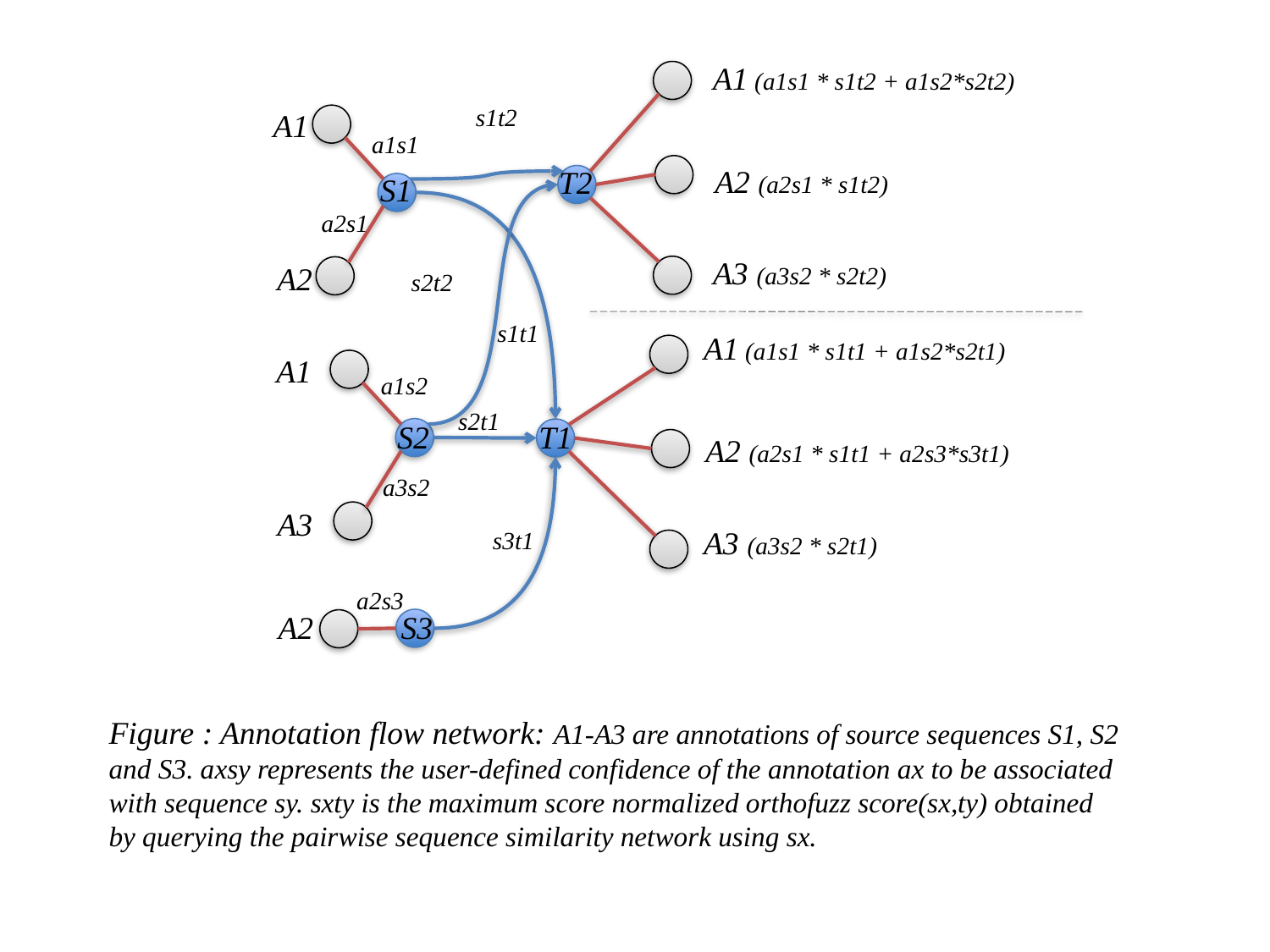

A1 (a1s1 * s1t2 + a1s2*s2t2)

s1t2
A1

a1s1
A2 (a2s1 * s1t2)

T2
S1

a2s1
A3 (a3s2 * s2t2)
A2

s2t2
s1t1
A1 (a1s1 * s1t1 + a1s2*s2t1)

A1

a1s2
s2t1
S2
T1

A2 (a2s1 * s1t1 + a2s3*s3t1)

a3s2
A3

A3 (a3s2 * s2t1)
s3t1

a2s3
S3
A2

Figure : Annotation flow network: A1-A3 are annotations of source sequences S1, S2 and S3. axsy represents the user-defined confidence of the annotation ax to be associated with sequence sy. sxty is the maximum score normalized orthofuzz score(sx,ty) obtained by querying the pairwise sequence similarity network using sx.